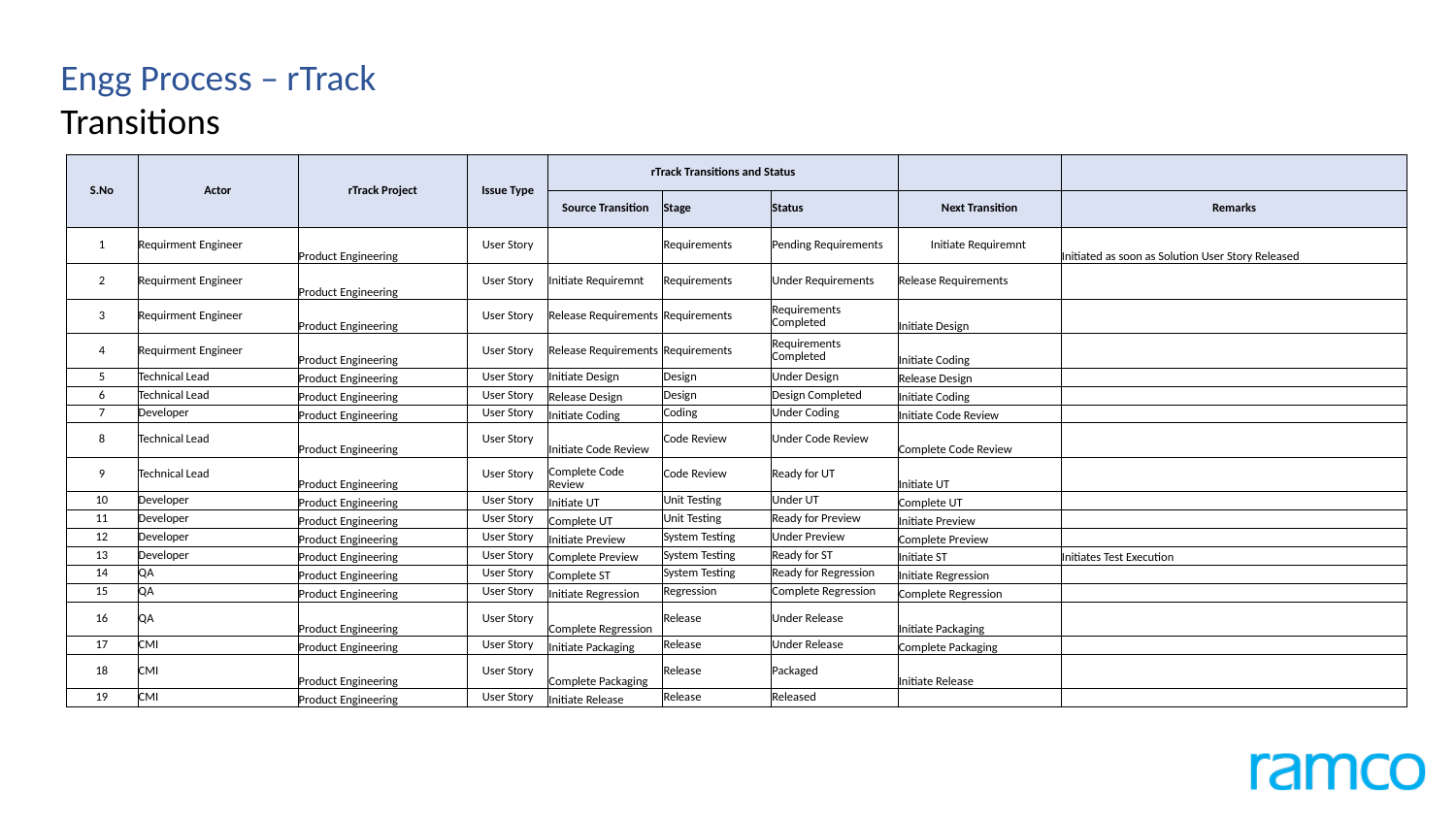

Engg Process – rTrack
Transitions
| S.No | Actor | rTrack Project | Issue Type | rTrack Transitions and Status |  |  |  |  |
| --- | --- | --- | --- | --- | --- | --- | --- | --- |
|  |  |  |  | Source Transition | Stage | Status | Next Transition | Remarks |
| 1 | Requirment Engineer | Product Engineering | User Story |  | Requirements | Pending Requirements | Initiate Requiremnt | Initiated as soon as Solution User Story Released |
| 2 | Requirment Engineer | Product Engineering | User Story | Initiate Requiremnt | Requirements | Under Requirements | Release Requirements |  |
| 3 | Requirment Engineer | Product Engineering | User Story | Release Requirements | Requirements | Requirements Completed | Initiate Design |  |
| 4 | Requirment Engineer | Product Engineering | User Story | Release Requirements | Requirements | Requirements Completed | Initiate Coding |  |
| 5 | Technical Lead | Product Engineering | User Story | Initiate Design | Design | Under Design | Release Design |  |
| 6 | Technical Lead | Product Engineering | User Story | Release Design | Design | Design Completed | Initiate Coding |  |
| 7 | Developer | Product Engineering | User Story | Initiate Coding | Coding | Under Coding | Initiate Code Review |  |
| 8 | Technical Lead | Product Engineering | User Story | Initiate Code Review | Code Review | Under Code Review | Complete Code Review |  |
| 9 | Technical Lead | Product Engineering | User Story | Complete Code Review | Code Review | Ready for UT | Initiate UT |  |
| 10 | Developer | Product Engineering | User Story | Initiate UT | Unit Testing | Under UT | Complete UT |  |
| 11 | Developer | Product Engineering | User Story | Complete UT | Unit Testing | Ready for Preview | Initiate Preview |  |
| 12 | Developer | Product Engineering | User Story | Initiate Preview | System Testing | Under Preview | Complete Preview |  |
| 13 | Developer | Product Engineering | User Story | Complete Preview | System Testing | Ready for ST | Initiate ST | Initiates Test Execution |
| 14 | QA | Product Engineering | User Story | Complete ST | System Testing | Ready for Regression | Initiate Regression |  |
| 15 | QA | Product Engineering | User Story | Initiate Regression | Regression | Complete Regression | Complete Regression |  |
| 16 | QA | Product Engineering | User Story | Complete Regression | Release | Under Release | Initiate Packaging |  |
| 17 | CMI | Product Engineering | User Story | Initiate Packaging | Release | Under Release | Complete Packaging |  |
| 18 | CMI | Product Engineering | User Story | Complete Packaging | Release | Packaged | Initiate Release |  |
| 19 | CMI | Product Engineering | User Story | Initiate Release | Release | Released |  |  |